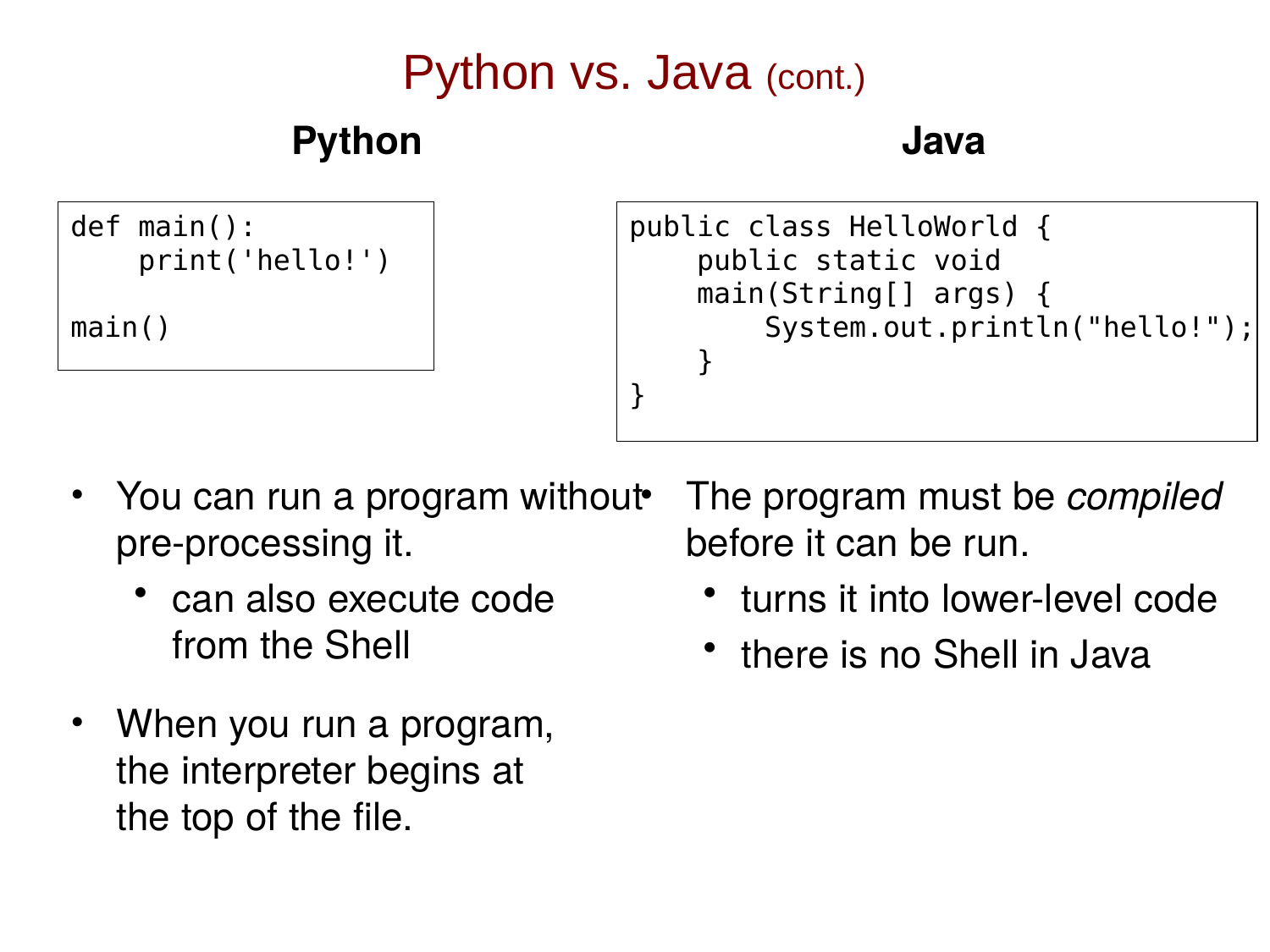

# Python vs. Java (cont.)
Python

You can run a program without pre-processing it.
can also execute code from the Shell
When you run a program,
the interpreter begins at
the top of the file.
Java

The program must be compiled before it can be run.
turns it into lower-level code
there is no Shell in Java
def main():
    print('hello!')

main()
public class HelloWorld {
    public static void
    main(String[] args) {
        System.out.println("hello!");
    }
}